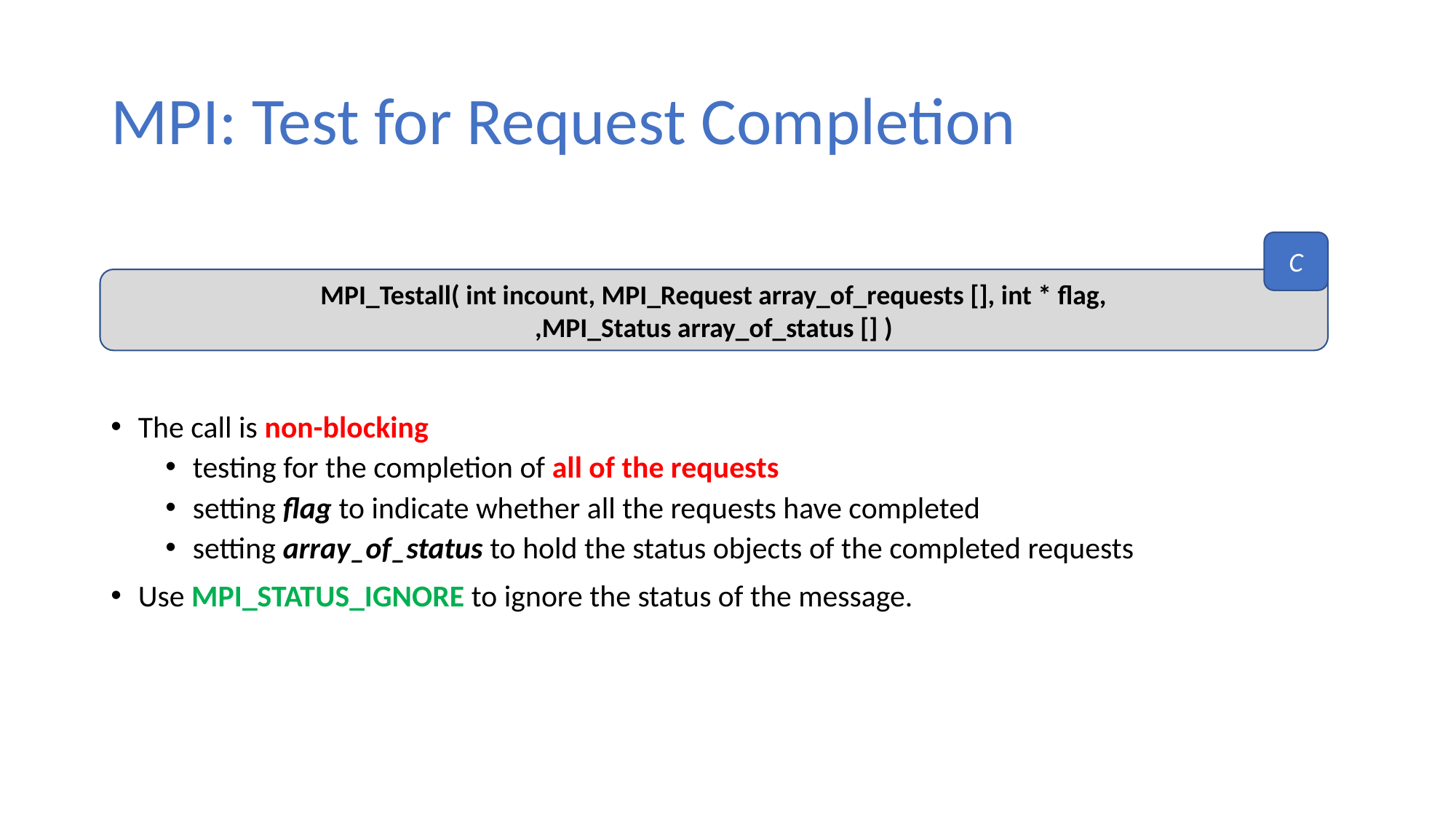

# MPI: Test for Request Completion

The call is non-blocking
testing for the completion of all of the requests
setting flag to indicate whether all the requests have completed
setting array_of_status to hold the status objects of the completed requests
Use MPI_STATUS_IGNORE to ignore the status of the message.

C
MPI_Testall( int incount, MPI_Request array_of_requests [], int * flag,
,MPI_Status array_of_status [] )